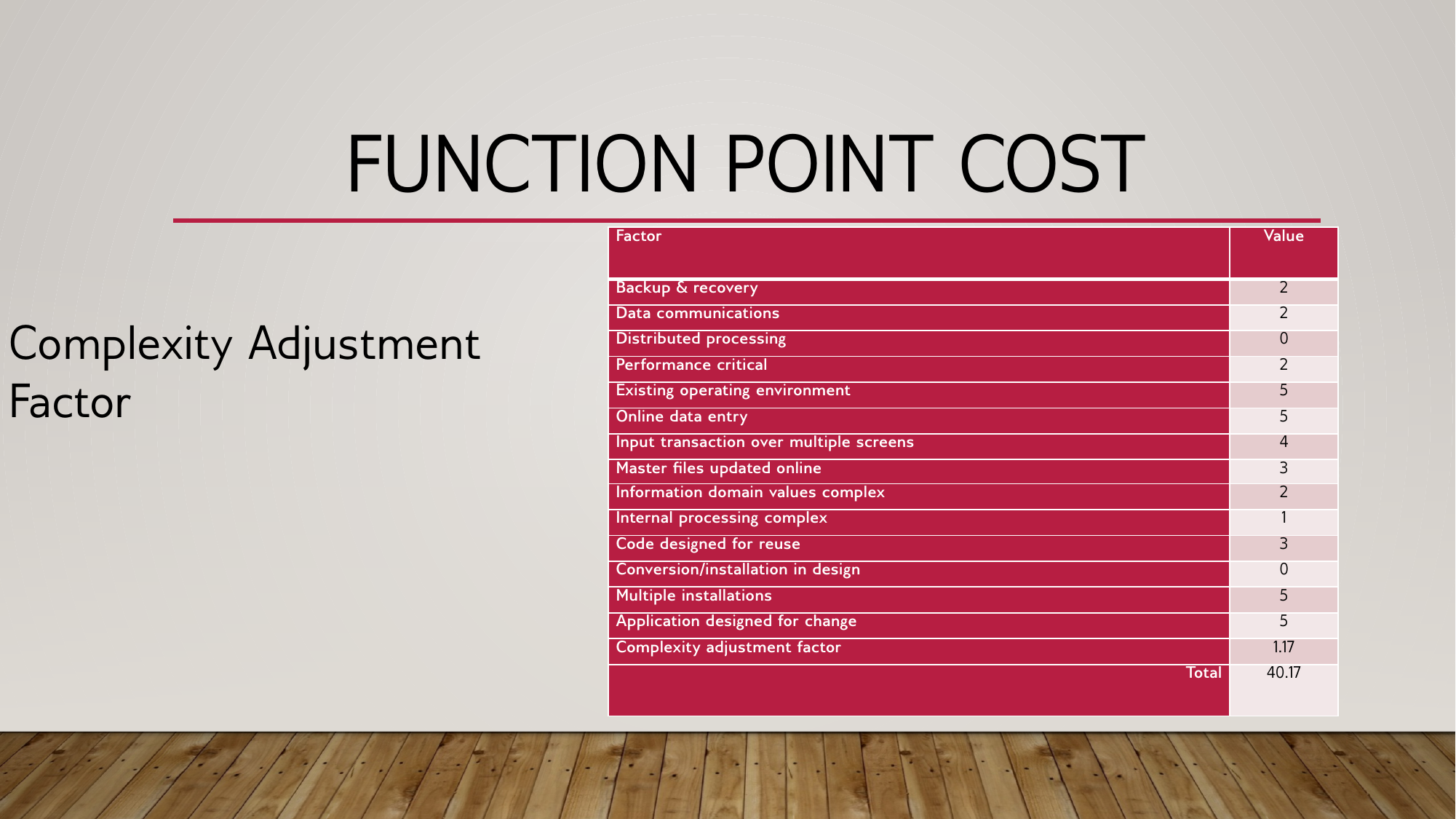

# FUNCTION POINT COST
| Factor | Value |
| --- | --- |
| Backup & recovery | 2 |
| Data communications | 2 |
| Distributed processing | 0 |
| Performance critical | 2 |
| Existing operating environment | 5 |
| Online data entry | 5 |
| Input transaction over multiple screens | 4 |
| Master files updated online | 3 |
| Information domain values complex | 2 |
| Internal processing complex | 1 |
| Code designed for reuse | 3 |
| Conversion/installation in design | 0 |
| Multiple installations | 5 |
| Application designed for change | 5 |
| Complexity adjustment factor | 1.17 |
| Total | 40.17 |
Complexity Adjustment
Factor